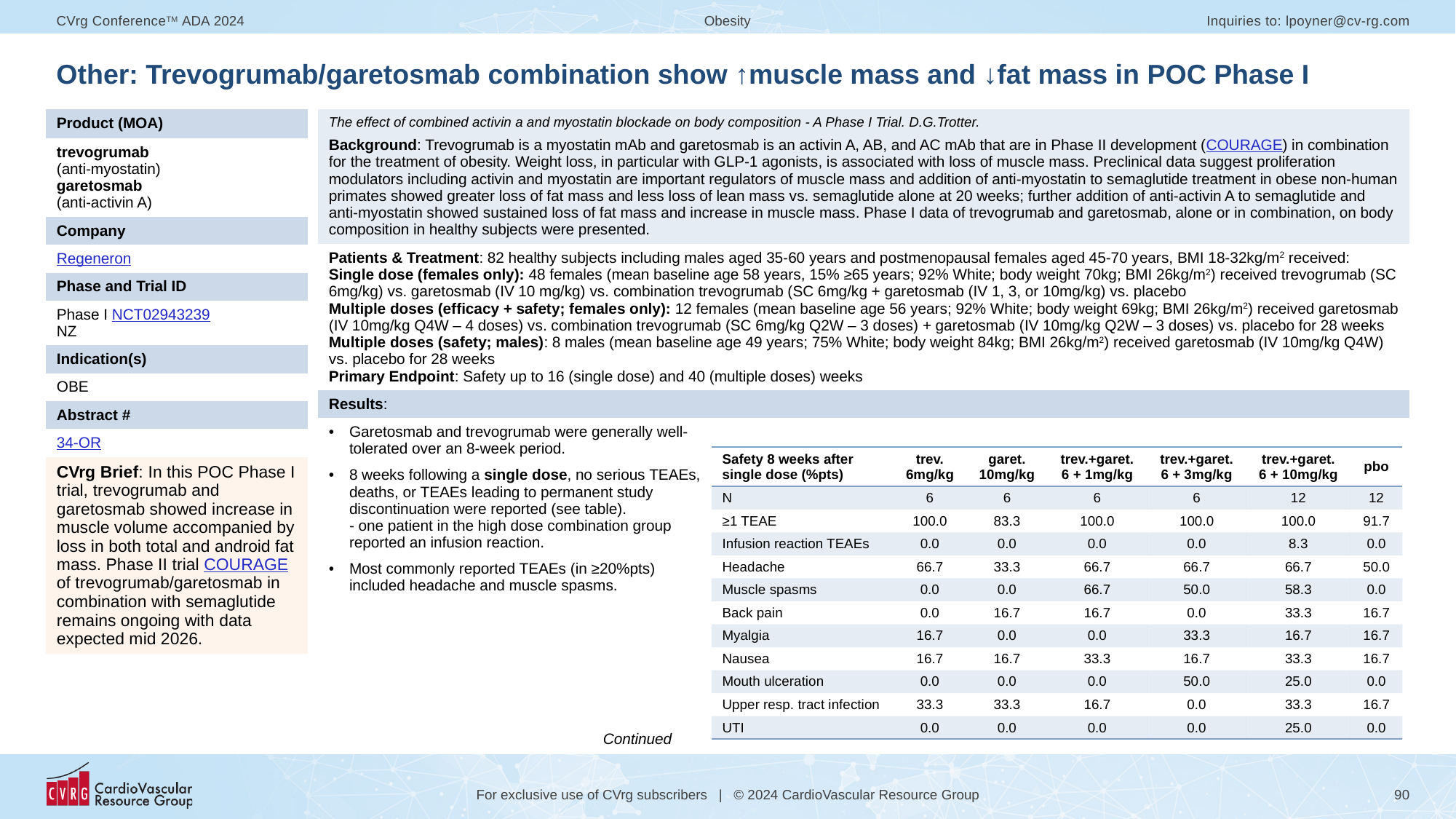

# Other: Trevogrumab/garetosmab combination show ↑muscle mass and ↓fat mass in POC Phase I
| Product (MOA) |
| --- |
| trevogrumab (anti-myostatin) garetosmab (anti-activin A) |
| Company |
| Regeneron |
| Phase and Trial ID |
| Phase I NCT02943239 NZ |
| Indication(s) |
| OBE |
| Abstract # |
| 34-OR |
| CVrg Brief: In this POC Phase I trial, trevogrumab and garetosmab showed increase in muscle volume accompanied by loss in both total and android fat mass. Phase II trial COURAGE of trevogrumab/garetosmab in combination with semaglutide remains ongoing with data expected mid 2026. |
| The effect of combined activin a and myostatin blockade on body composition - A Phase I Trial. D.G.Trotter. Background: Trevogrumab is a myostatin mAb and garetosmab is an activin A, AB, and AC mAb that are in Phase II development (COURAGE) in combination for the treatment of obesity. Weight loss, in particular with GLP-1 agonists, is associated with loss of muscle mass. Preclinical data suggest proliferation modulators including activin and myostatin are important regulators of muscle mass and addition of anti-myostatin to semaglutide treatment in obese non-human primates showed greater loss of fat mass and less loss of lean mass vs. semaglutide alone at 20 weeks; further addition of anti-activin A to semaglutide and anti-myostatin showed sustained loss of fat mass and increase in muscle mass. Phase I data of trevogrumab and garetosmab, alone or in combination, on body composition in healthy subjects were presented. |  |
| --- | --- |
| Patients & Treatment: 82 healthy subjects including males aged 35-60 years and postmenopausal females aged 45-70 years, BMI 18-32kg/m2 received: Single dose (females only): 48 females (mean baseline age 58 years, 15% ≥65 years; 92% White; body weight 70kg; BMI 26kg/m2) received trevogrumab (SC 6mg/kg) vs. garetosmab (IV 10 mg/kg) vs. combination trevogrumab (SC 6mg/kg + garetosmab (IV 1, 3, or 10mg/kg) vs. placebo Multiple doses (efficacy + safety; females only): 12 females (mean baseline age 56 years; 92% White; body weight 69kg; BMI 26kg/m2) received garetosmab (IV 10mg/kg Q4W – 4 doses) vs. combination trevogrumab (SC 6mg/kg Q2W – 3 doses) + garetosmab (IV 10mg/kg Q2W – 3 doses) vs. placebo for 28 weeks Multiple doses (safety; males): 8 males (mean baseline age 49 years; 75% White; body weight 84kg; BMI 26kg/m2) received garetosmab (IV 10mg/kg Q4W) vs. placebo for 28 weeks Primary Endpoint: Safety up to 16 (single dose) and 40 (multiple doses) weeks |  |
| Results: |  |
| Garetosmab and trevogrumab were generally well-tolerated over an 8-week period. 8 weeks following a single dose, no serious TEAEs, deaths, or TEAEs leading to permanent study discontinuation were reported (see table). - one patient in the high dose combination group reported an infusion reaction. Most commonly reported TEAEs (in ≥20%pts) included headache and muscle spasms. |  |
| Safety 8 weeks after single dose (%pts) | trev. 6mg/kg | garet. 10mg/kg | trev.+garet. 6 + 1mg/kg | trev.+garet. 6 + 3mg/kg | trev.+garet. 6 + 10mg/kg | pbo |
| --- | --- | --- | --- | --- | --- | --- |
| N | 6 | 6 | 6 | 6 | 12 | 12 |
| ≥1 TEAE | 100.0 | 83.3 | 100.0 | 100.0 | 100.0 | 91.7 |
| Infusion reaction TEAEs | 0.0 | 0.0 | 0.0 | 0.0 | 8.3 | 0.0 |
| Headache | 66.7 | 33.3 | 66.7 | 66.7 | 66.7 | 50.0 |
| Muscle spasms | 0.0 | 0.0 | 66.7 | 50.0 | 58.3 | 0.0 |
| Back pain | 0.0 | 16.7 | 16.7 | 0.0 | 33.3 | 16.7 |
| Myalgia | 16.7 | 0.0 | 0.0 | 33.3 | 16.7 | 16.7 |
| Nausea | 16.7 | 16.7 | 33.3 | 16.7 | 33.3 | 16.7 |
| Mouth ulceration | 0.0 | 0.0 | 0.0 | 50.0 | 25.0 | 0.0 |
| Upper resp. tract infection | 33.3 | 33.3 | 16.7 | 0.0 | 33.3 | 16.7 |
| UTI | 0.0 | 0.0 | 0.0 | 0.0 | 25.0 | 0.0 |
Continued